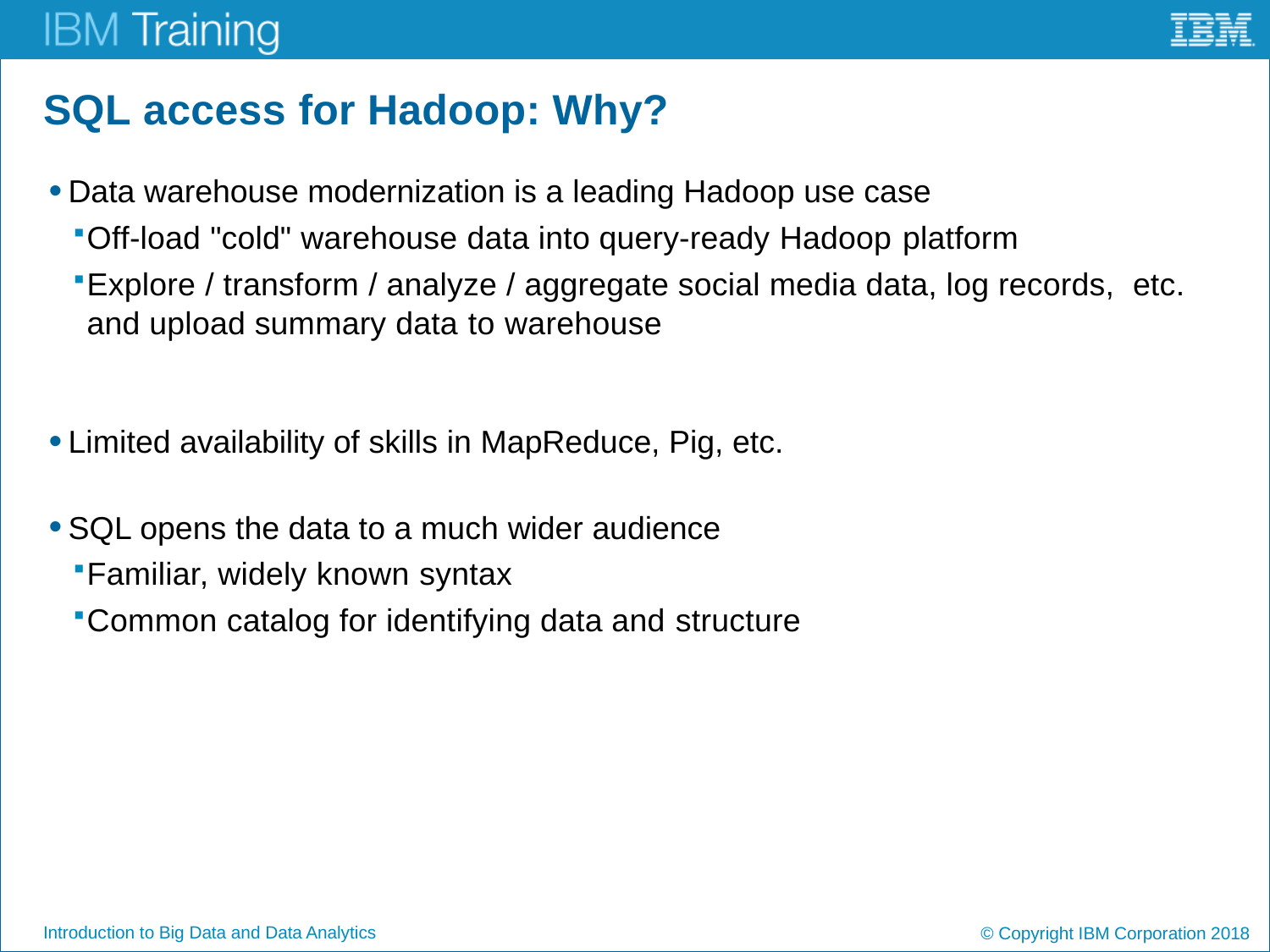

# SQL access for Hadoop: Why?
Data warehouse modernization is a leading Hadoop use case
Off-load "cold" warehouse data into query-ready Hadoop platform
Explore / transform / analyze / aggregate social media data, log records,  etc. and upload summary data to warehouse

Limited availability of skills in MapReduce, Pig, etc.

SQL opens the data to a much wider audience
Familiar, widely known syntax
Common catalog for identifying data and structure